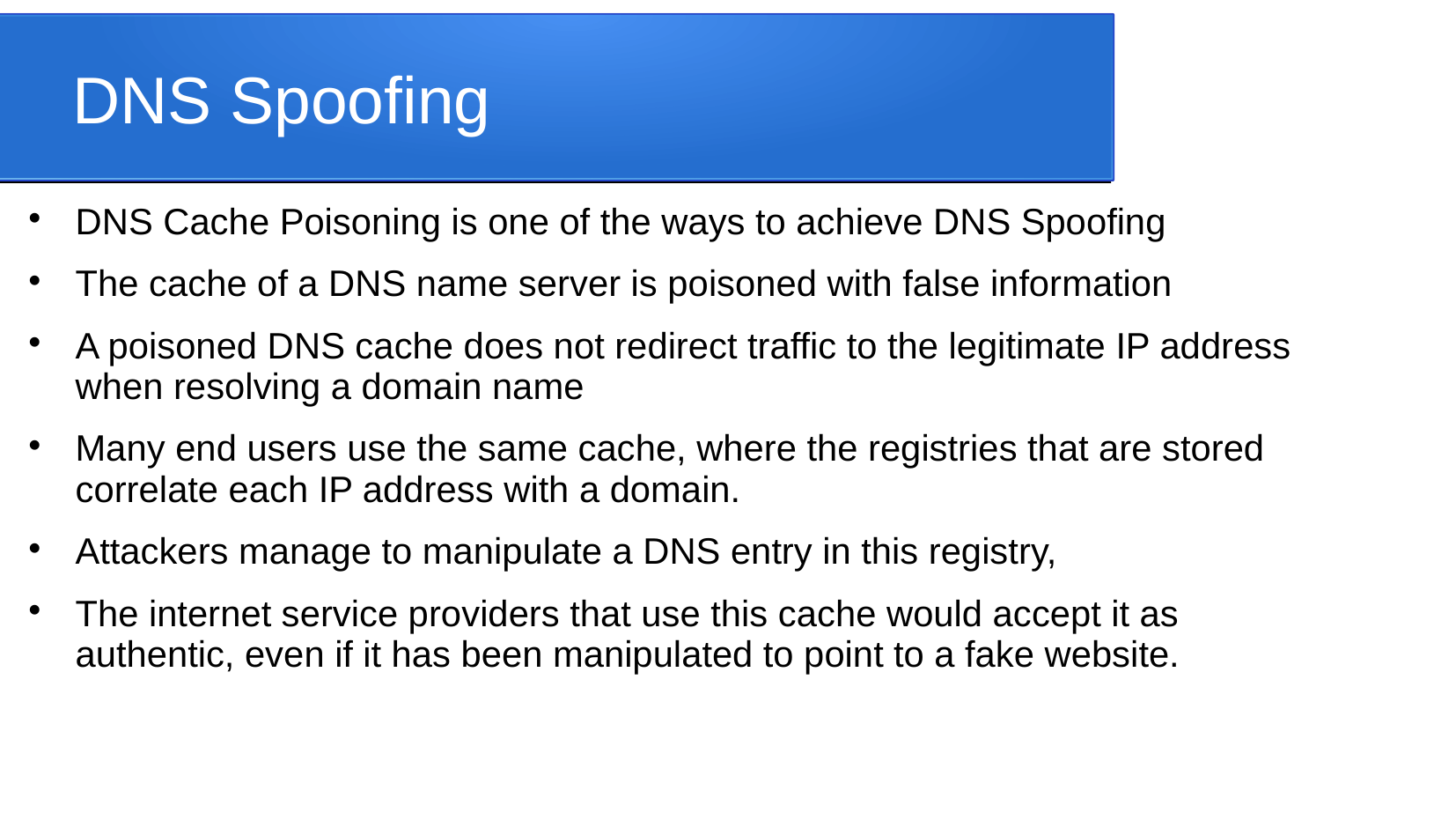

DNS Spoofing
DNS Cache Poisoning is one of the ways to achieve DNS Spoofing
The cache of a DNS name server is poisoned with false information
A poisoned DNS cache does not redirect traffic to the legitimate IP address when resolving a domain name
Many end users use the same cache, where the registries that are stored correlate each IP address with a domain.
Attackers manage to manipulate a DNS entry in this registry,
The internet service providers that use this cache would accept it as authentic, even if it has been manipulated to point to a fake website.